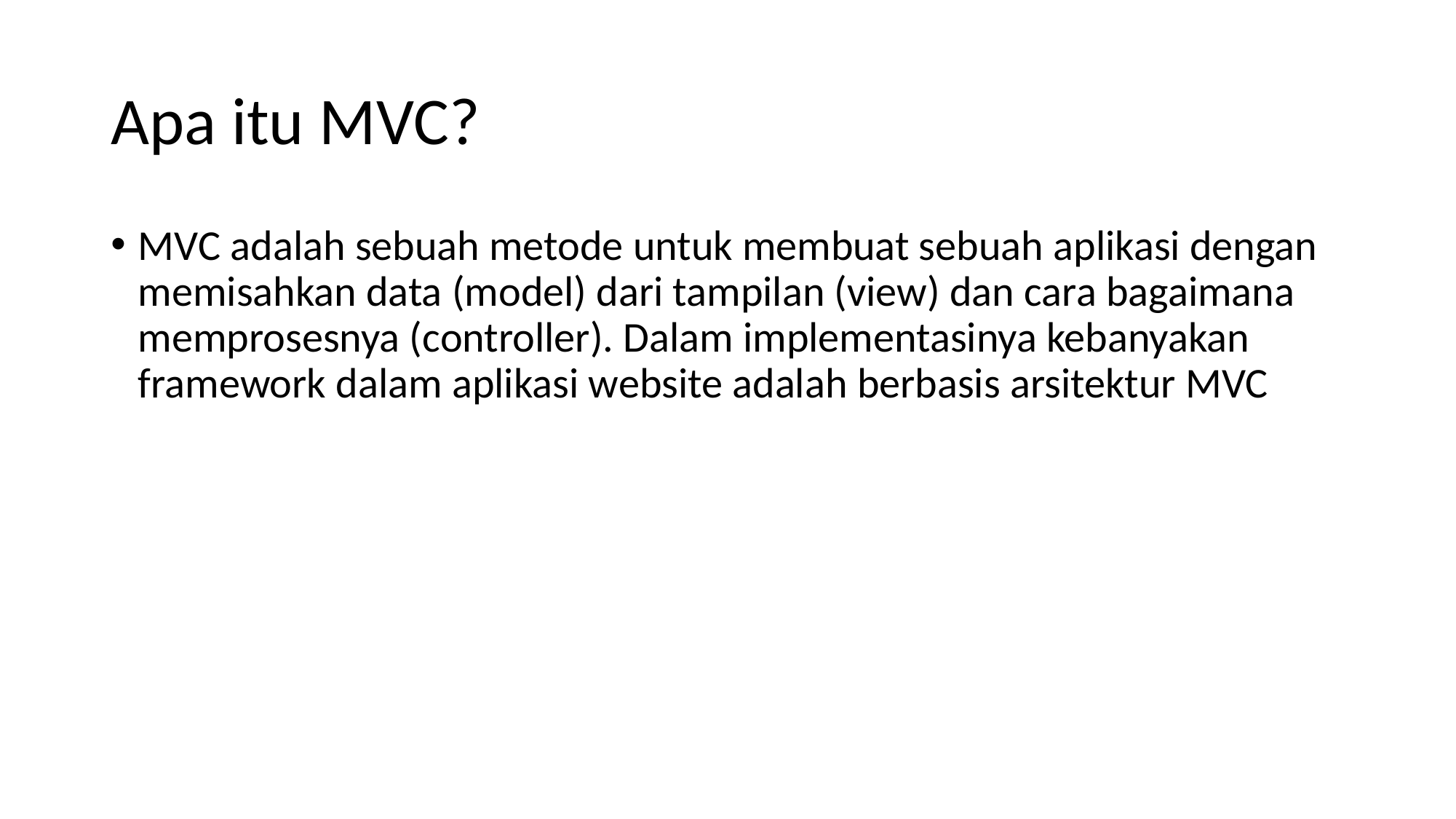

# Apa itu MVC?
MVC adalah sebuah metode untuk membuat sebuah aplikasi dengan memisahkan data (model) dari tampilan (view) dan cara bagaimana memprosesnya (controller). Dalam implementasinya kebanyakan framework dalam aplikasi website adalah berbasis arsitektur MVC